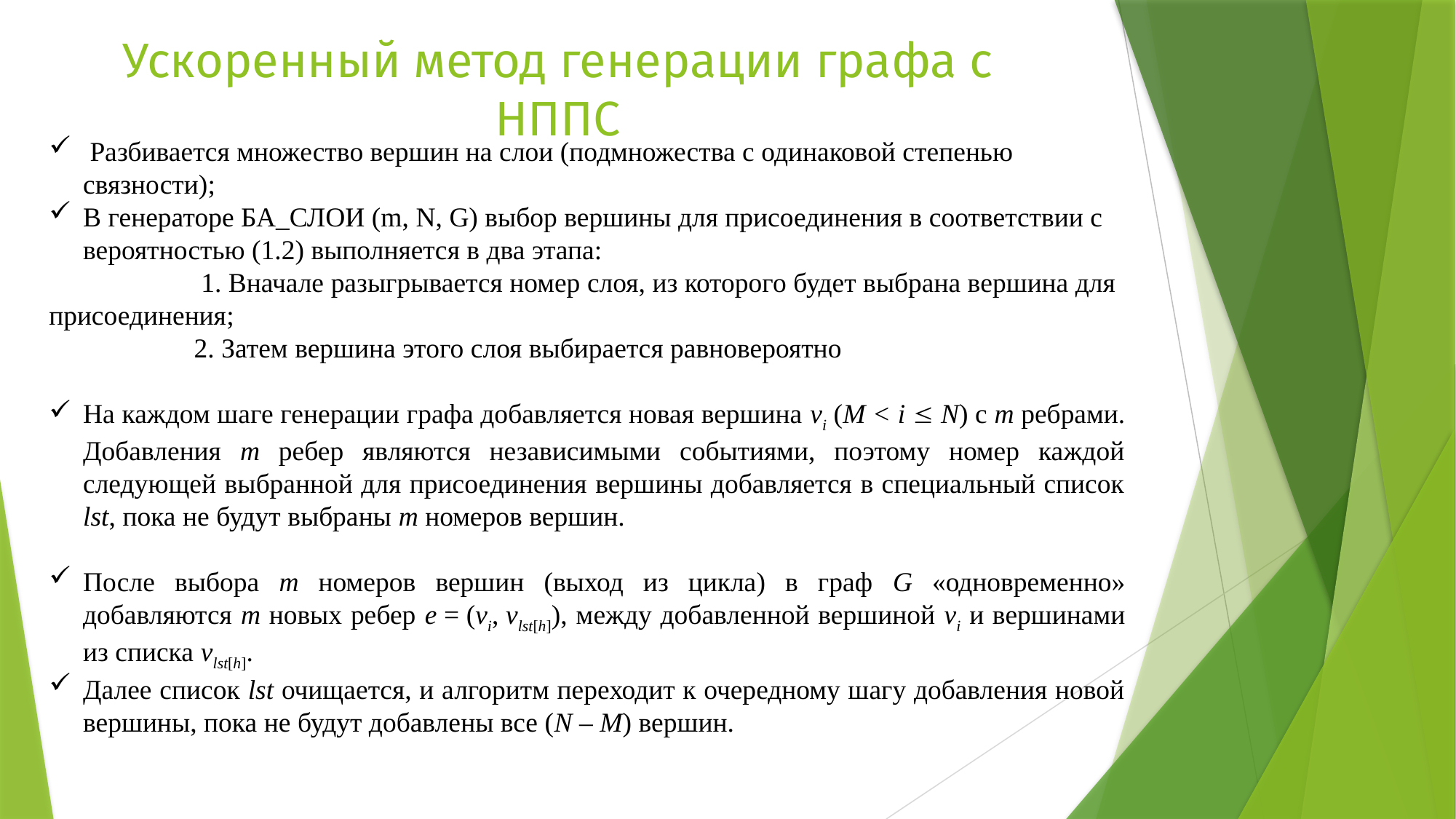

Ускоренный метод генерации графа с НППС
 Разбивается множество вершин на слои (подмножества с одинаковой степенью связности);
В генераторе БА_СЛОИ (m, N, G) выбор вершины для присоединения в соответствии с вероятностью (1.2) выполняется в два этапа:
                      1. Вначале разыгрывается номер слоя, из которого будет выбрана вершина для присоединения;
                     2. Затем вершина этого слоя выбирается равновероятно

На каждом шаге генерации графа добавляется новая вершина vi (M < i ≤ N) с m ребрами. Добавления m ребер являются независимыми событиями, поэтому номер каждой следующей выбранной для присоединения вершины добавляется в специальный список lst, пока не будут выбраны m номеров вершин.

После выбора m номеров вершин (выход из цикла) в граф G «одновременно» добавляются m новых ребер e = (vi, vlst[h]), между добавленной вершиной vi и вершинами из списка vlst[h].
Далее список lst очищается, и алгоритм переходит к очередному шагу добавления новой вершины, пока не будут добавлены все (N – M) вершин.